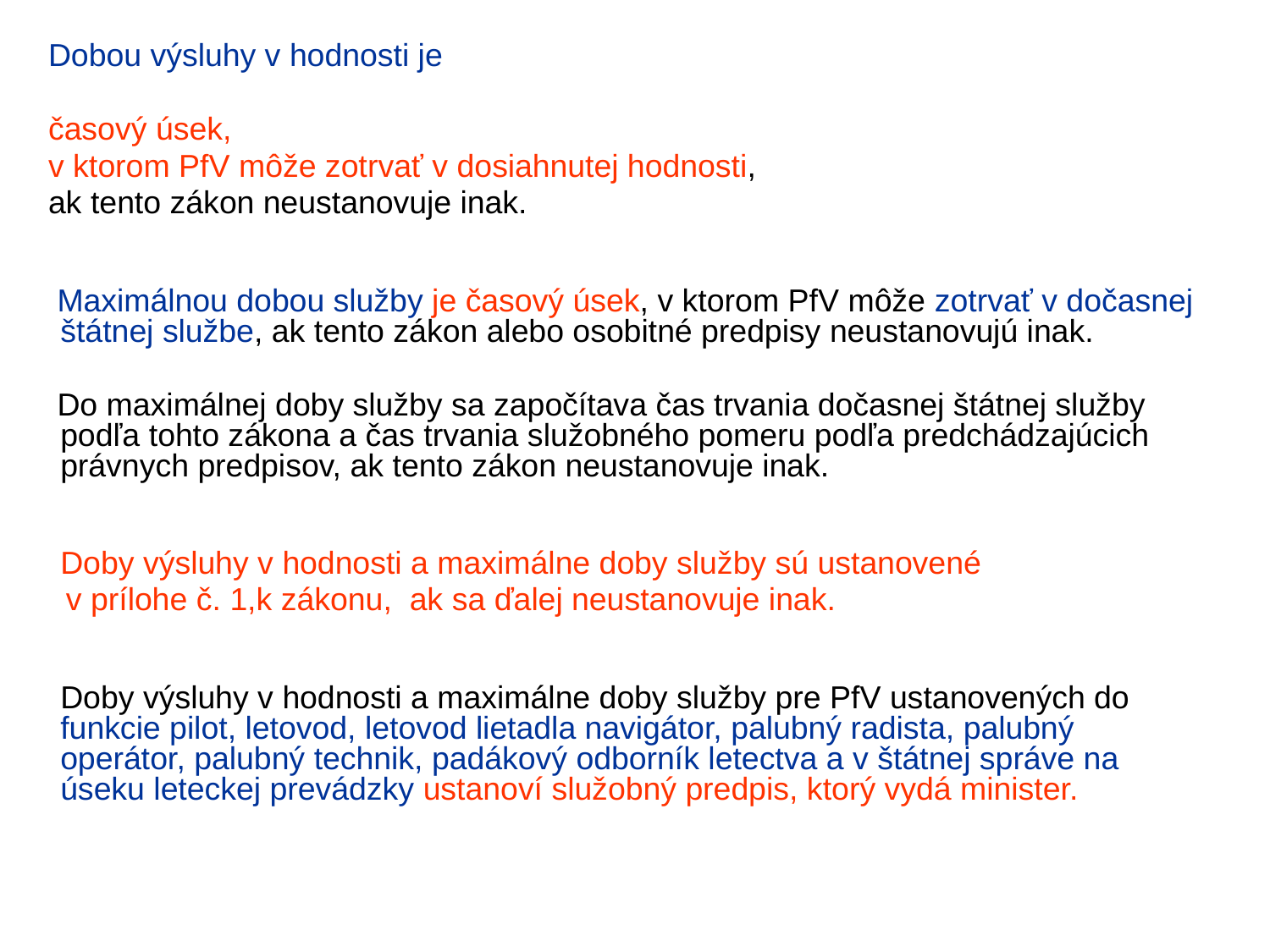

#
    Dobou výsluhy v hodnosti je

    časový úsek,
    v ktorom PfV môže zotrvať v dosiahnutej hodnosti,
    ak tento zákon neustanovuje inak.
     Maximálnou dobou služby je časový úsek, v ktorom PfV môže zotrvať v dočasnej štátnej službe, ak tento zákon alebo osobitné predpisy neustanovujú inak.

     Do maximálnej doby služby sa započítava čas trvania dočasnej štátnej služby podľa tohto zákona a čas trvania služobného pomeru podľa predchádzajúcich právnych predpisov, ak tento zákon neustanovuje inak.
Doby výsluhy v hodnosti a maximálne doby služby sú ustanovené
      v prílohe č. 1,k zákonu,  ak sa ďalej neustanovuje inak.
Doby výsluhy v hodnosti a maximálne doby služby pre PfV ustanovených do funkcie pilot, letovod, letovod lietadla navigátor, palubný radista, palubný operátor, palubný technik, padákový odborník letectva a v štátnej správe na úseku leteckej prevádzky ustanoví služobný predpis, ktorý vydá minister.